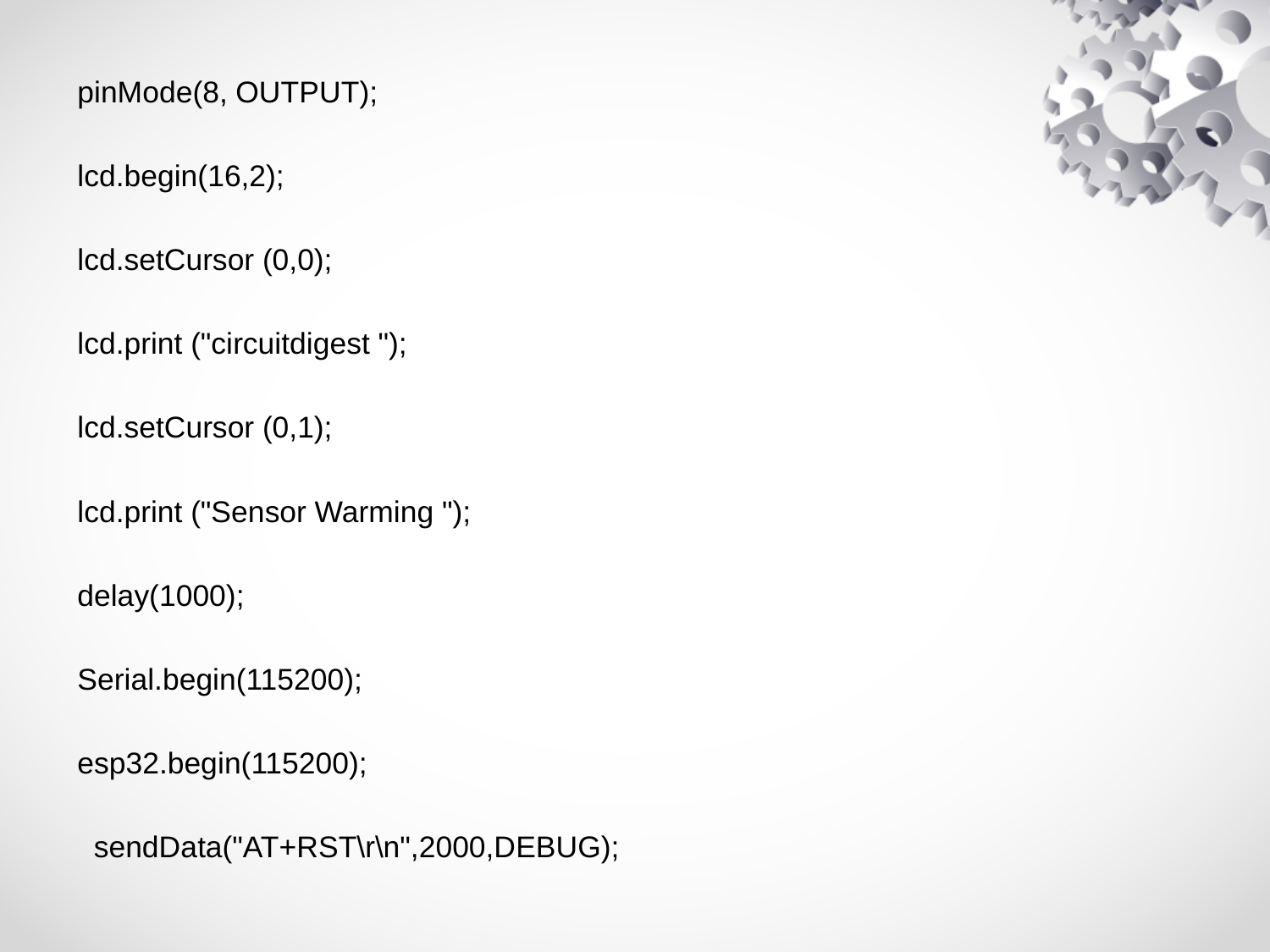

pinMode(8, OUTPUT);

lcd.begin(16,2);

lcd.setCursor (0,0);

lcd.print ("circuitdigest ");

lcd.setCursor (0,1);

lcd.print ("Sensor Warming ");

delay(1000);

Serial.begin(115200);

esp32.begin(115200);

  sendData("AT+RST\r\n",2000,DEBUG);